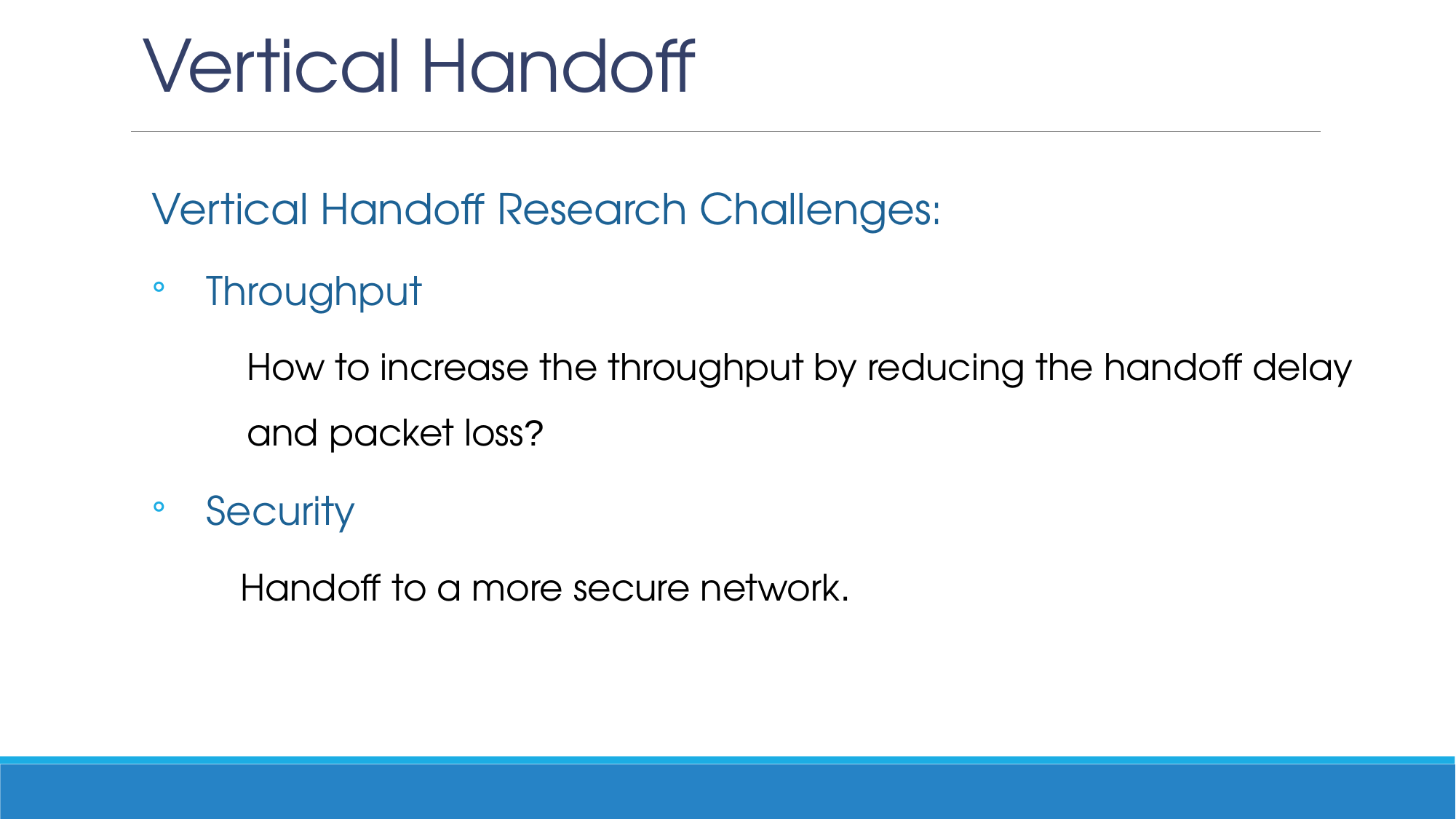

# Vertical Handoff
Vertical Handoff Research Challenges:
Throughput
How to increase the throughput by reducing the handoff delay and packet loss?
Security
Handoff to a more secure network.